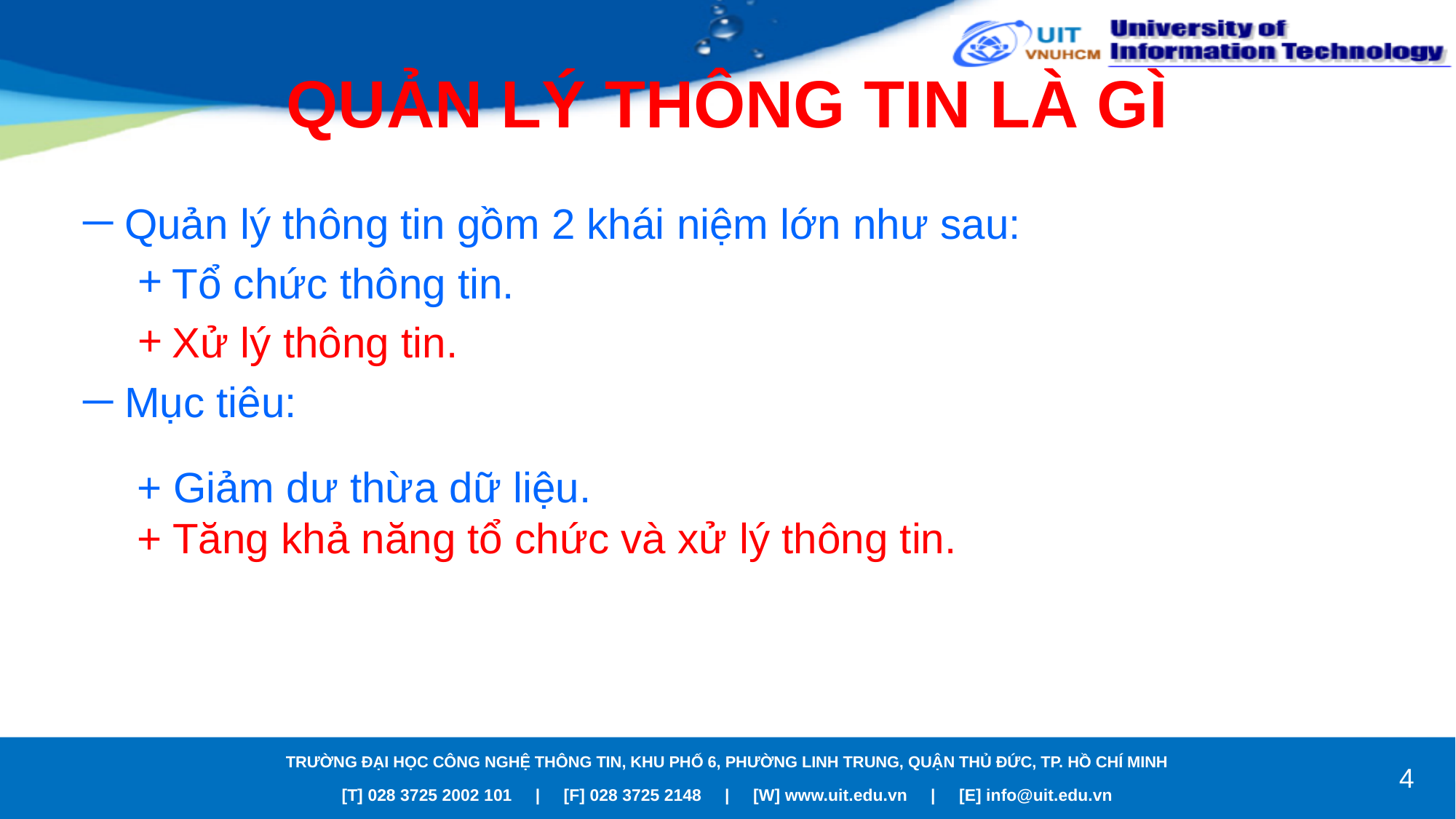

# QUẢN LÝ THÔNG TIN LÀ GÌ
Quản lý thông tin gồm 2 khái niệm lớn như sau:
Tổ chức thông tin.
Xử lý thông tin.
Mục tiêu:
+ Giảm dư thừa dữ liệu.
+ Tăng khả năng tổ chức và xử lý thông tin.